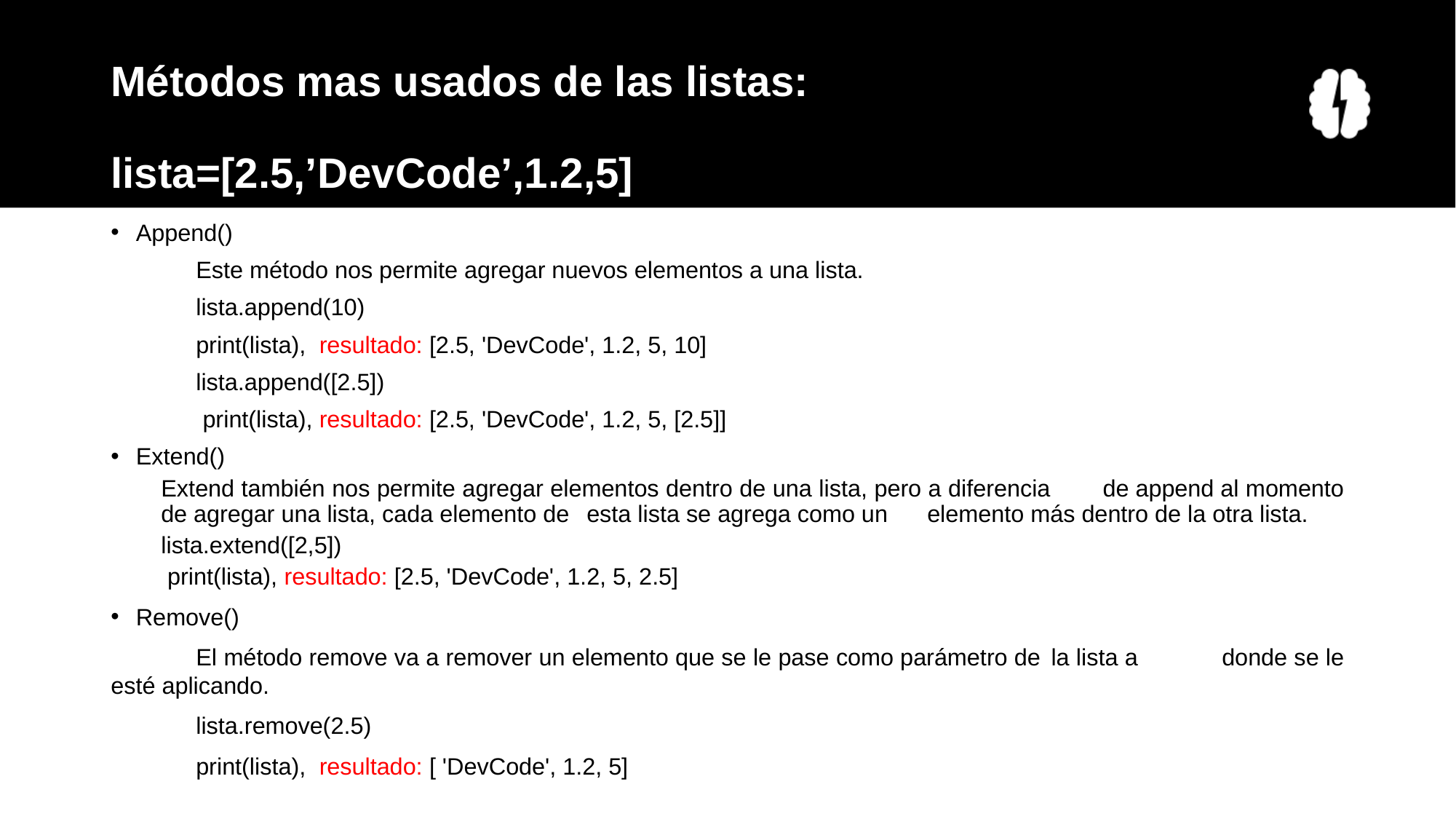

# Métodos mas usados de las listas: lista=[2.5,’DevCode’,1.2,5]
Append()
	Este método nos permite agregar nuevos elementos a una lista.
	lista.append(10)
	print(lista),  resultado: [2.5, 'DevCode', 1.2, 5, 10]
	lista.append([2.5])
	 print(lista), resultado: [2.5, 'DevCode', 1.2, 5, [2.5]]
Extend()
	Extend también nos permite agregar elementos dentro de una lista, pero a diferencia 	de append al momento de agregar una lista, cada elemento de 	esta lista se agrega como un 	elemento más dentro de la otra lista.
	lista.extend([2,5])
	 print(lista), resultado: [2.5, 'DevCode', 1.2, 5, 2.5]
Remove()
	El método remove va a remover un elemento que se le pase como parámetro de 	la lista a 	donde se le esté aplicando.
	lista.remove(2.5)
	print(lista),  resultado: [ 'DevCode', 1.2, 5]